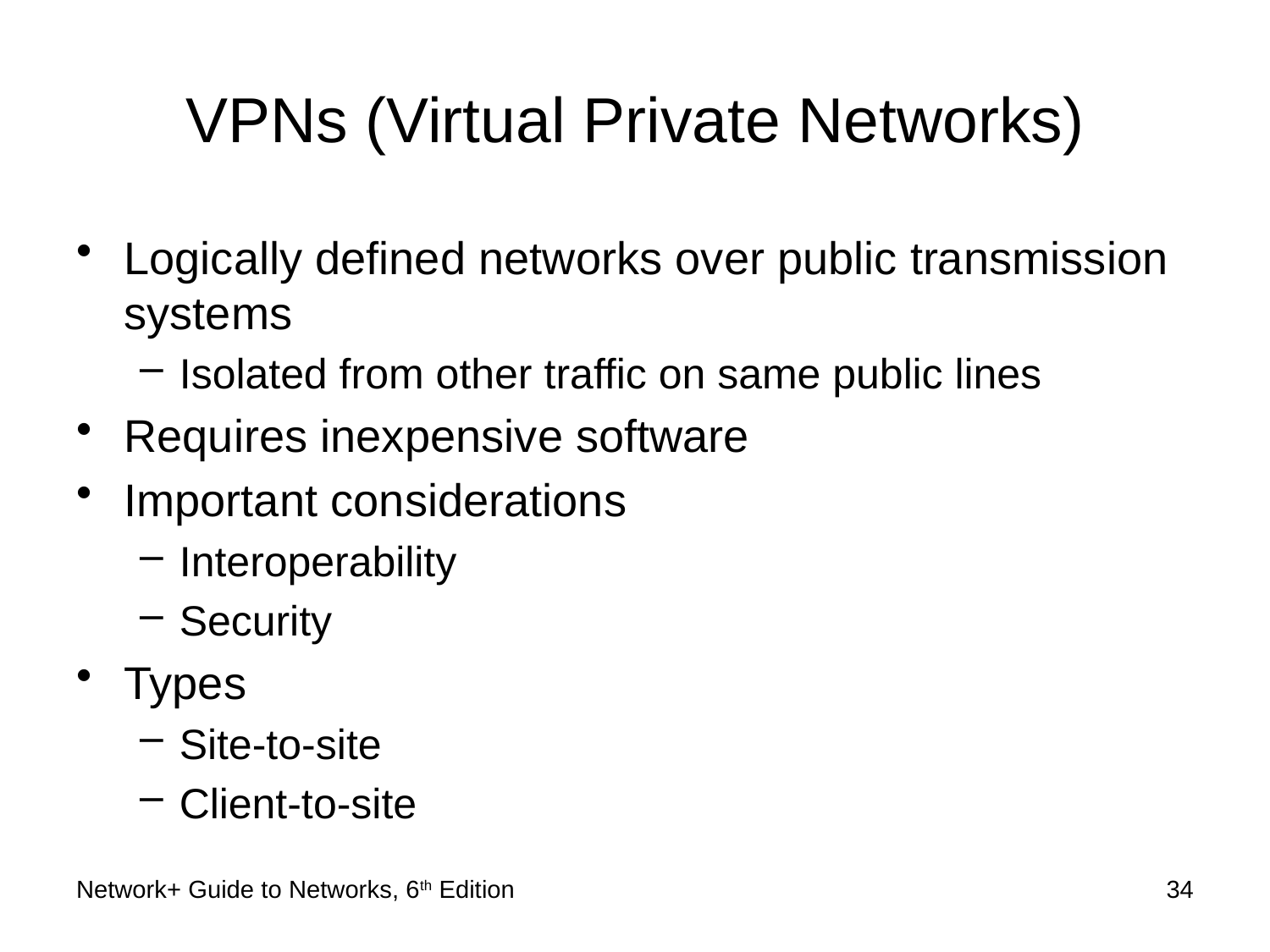

# VPNs (Virtual Private Networks)
Logically defined networks over public transmission systems
Isolated from other traffic on same public lines
Requires inexpensive software
Important considerations
Interoperability
Security
Types
Site-to-site
Client-to-site

Network+ Guide to Networks, 6th Edition
34